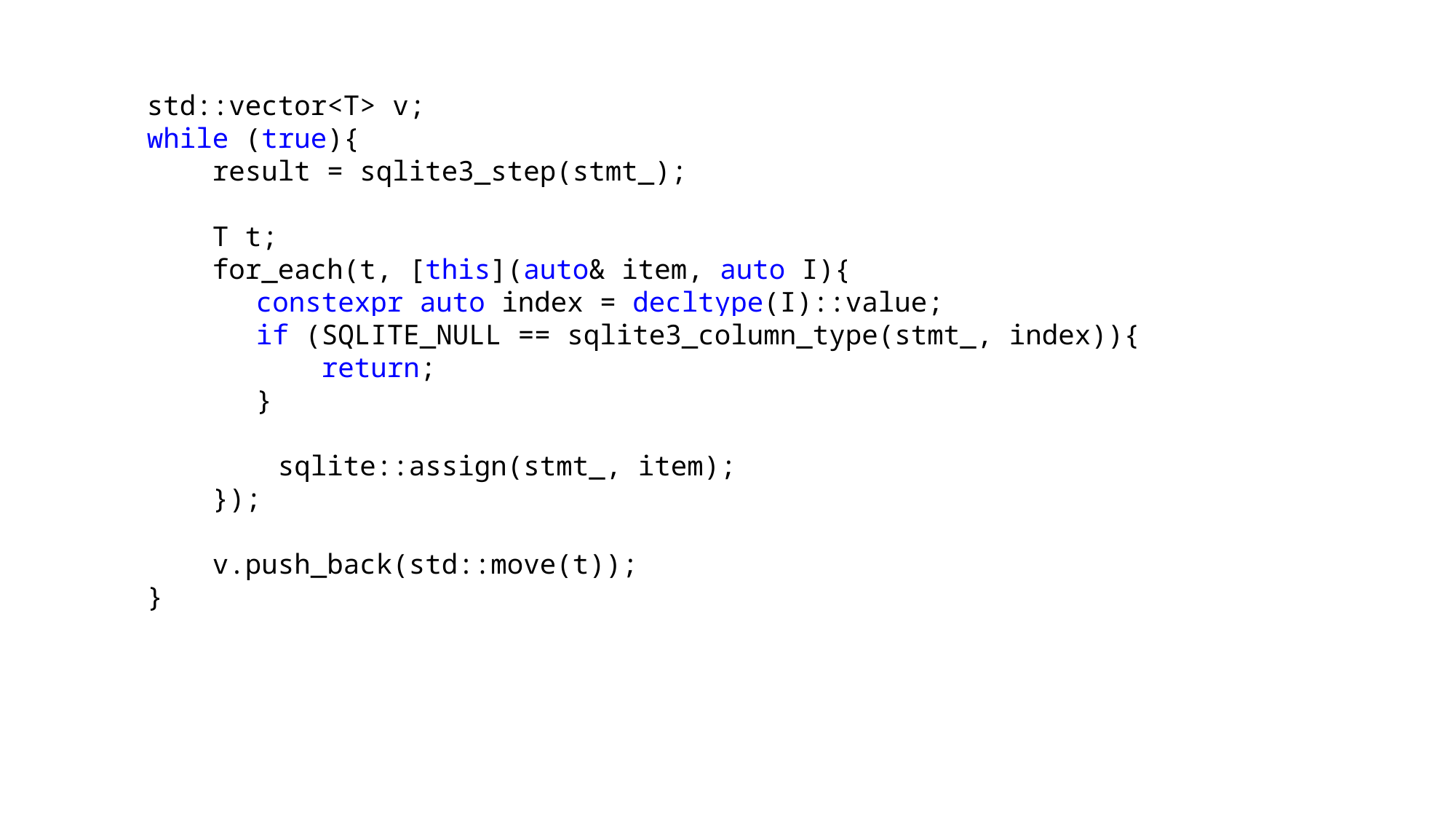

#
std::vector<T> v;
while (true){
    result = sqlite3_step(stmt_);

    T t;
    for_each(t, [this](auto& item, auto I){
	constexpr auto index = decltype(I)::value;
	if (SQLITE_NULL == sqlite3_column_type(stmt_, index)){
	    return;
	}

        sqlite::assign(stmt_, item);
    });

    v.push_back(std::move(t));
}